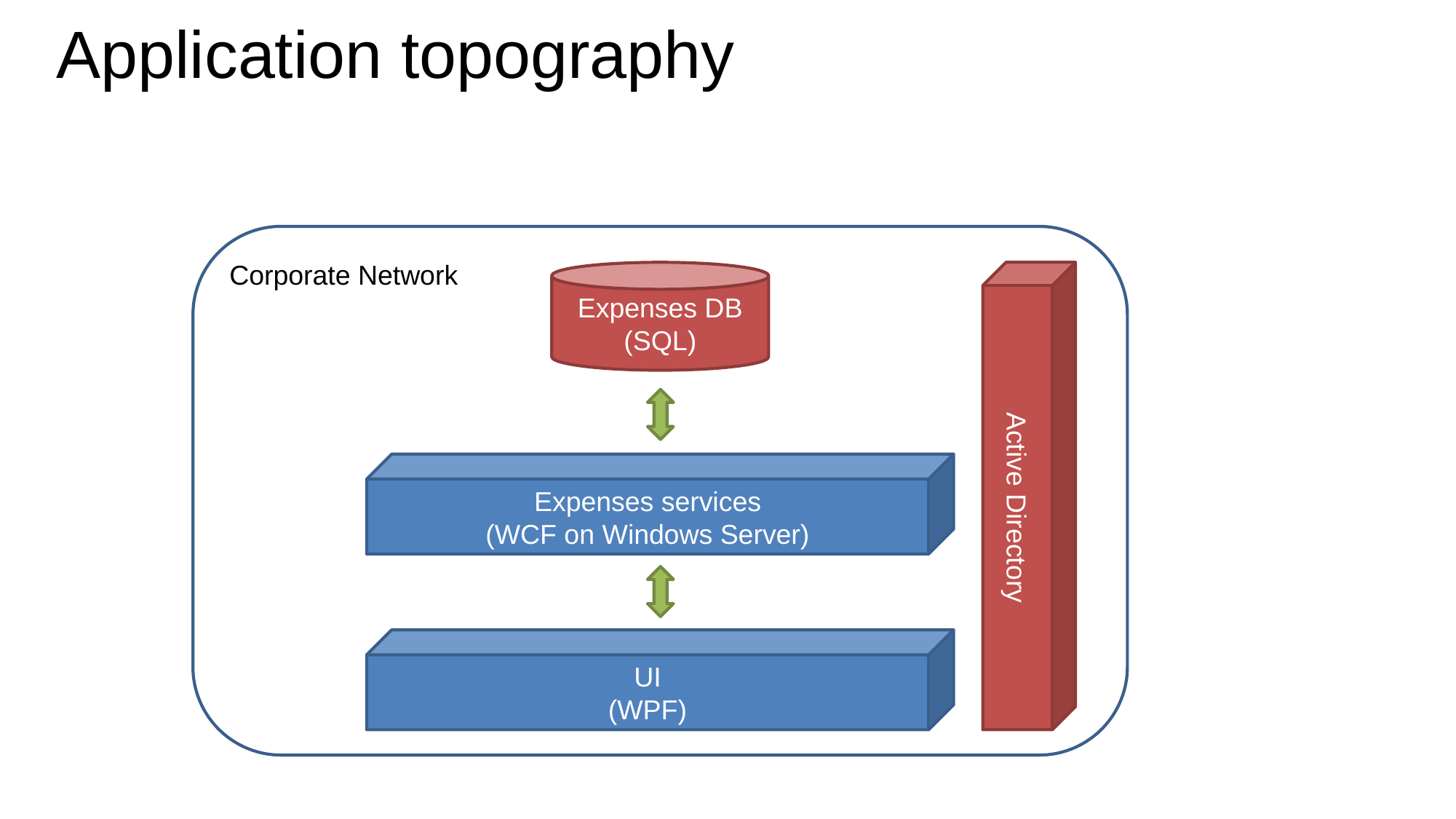

# Application topography
Corporate Network
Active Directory
Expenses DB
(SQL)

Expenses services
(WCF on Windows Server)

UI
(WPF)